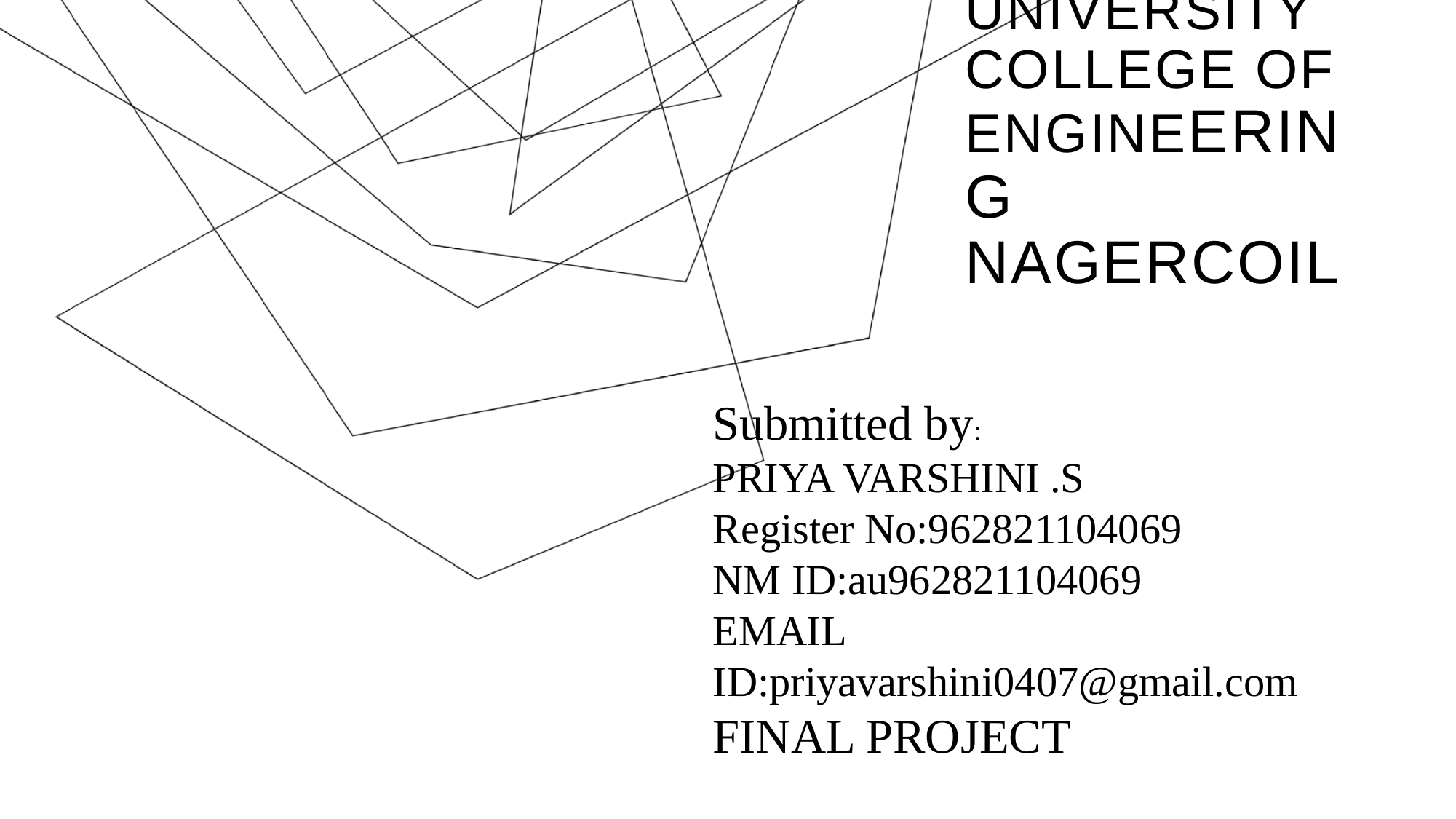

# UNIVERSITY college of engineering nagercoil
Submitted by:
PRIYA VARSHINI .S
Register No:962821104069
NM ID:au962821104069
EMAIL ID:priyavarshini0407@gmail.com
FINAL PROJECT